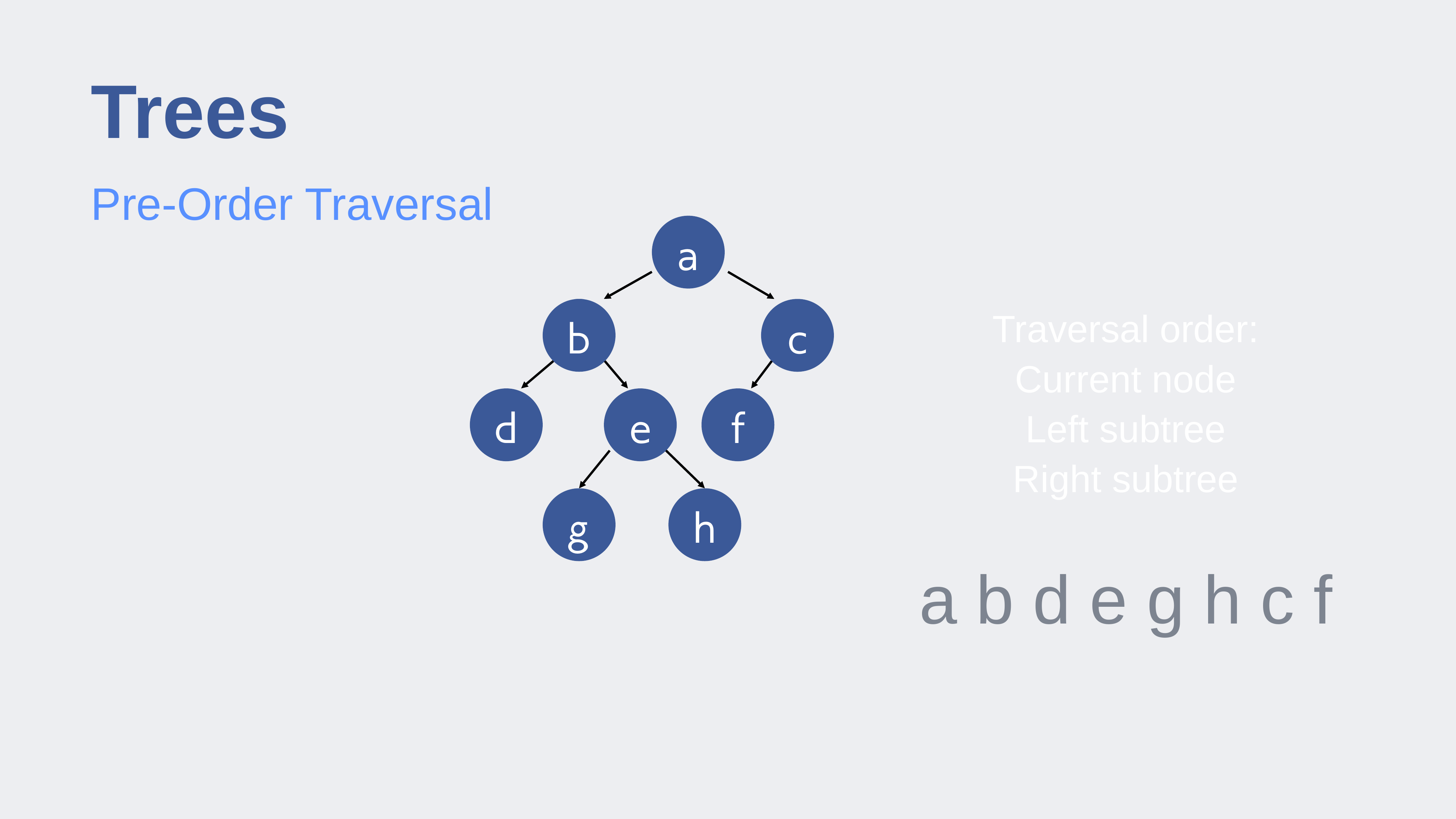

# Trees
Pre-Order Traversal
a
b
c
Traversal order:
Current node
Left subtree
Right subtree
d
e
f
g
h
a b d e g h c f